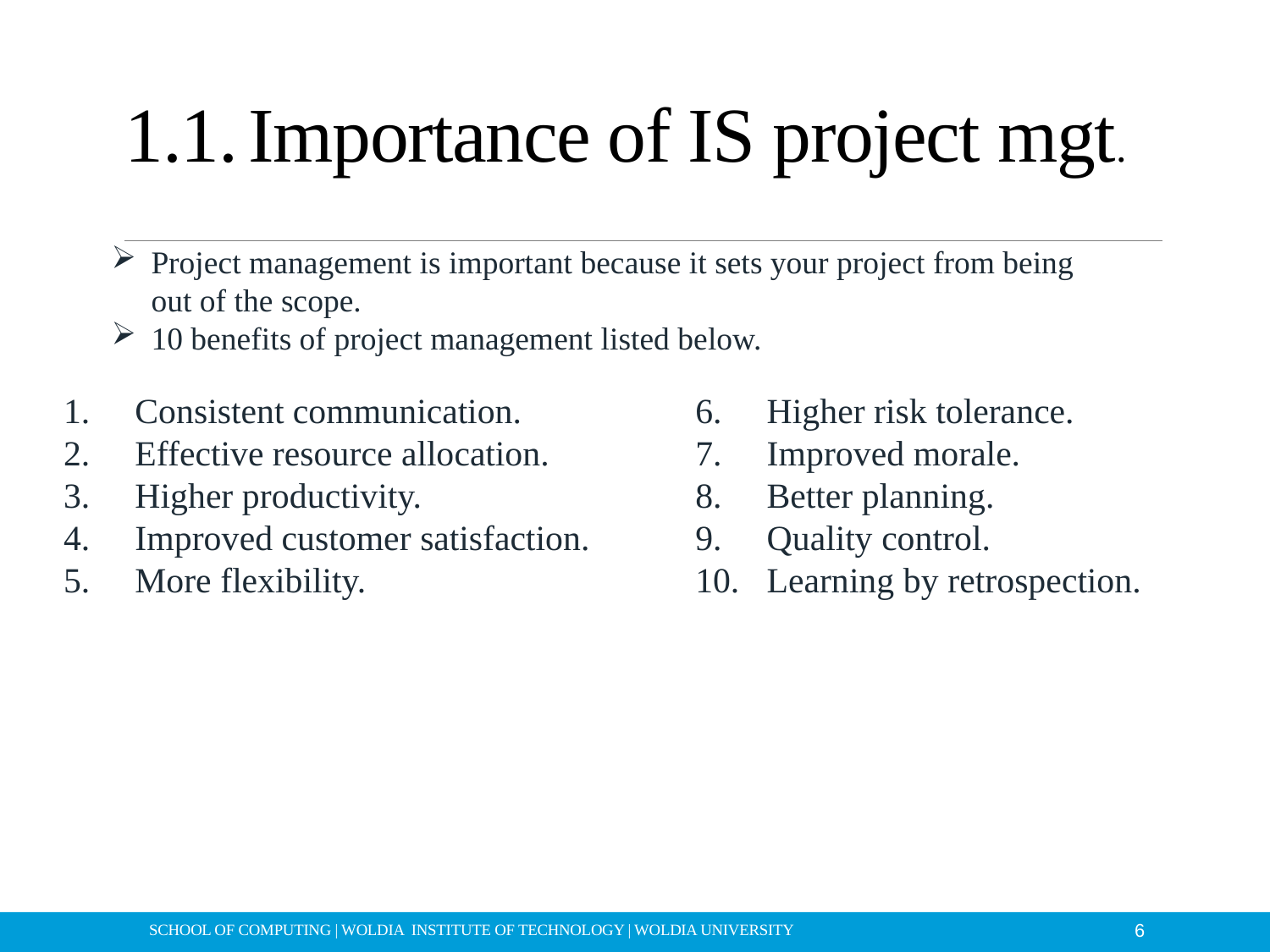

# 1.1. Importance of IS project mgt.
Project management is important because it sets your project from being out of the scope.
10 benefits of project management listed below.
Consistent communication.
Effective resource allocation.
Higher productivity.
Improved customer satisfaction.
More flexibility.

Higher risk tolerance.
Improved morale.
Better planning.
Quality control.
Learning by retrospection.

6
SCHOOL OF COMPUTING | WOLDIA  INSTITUTE OF TECHNOLOGY | WOLDIA UNIVERSITY